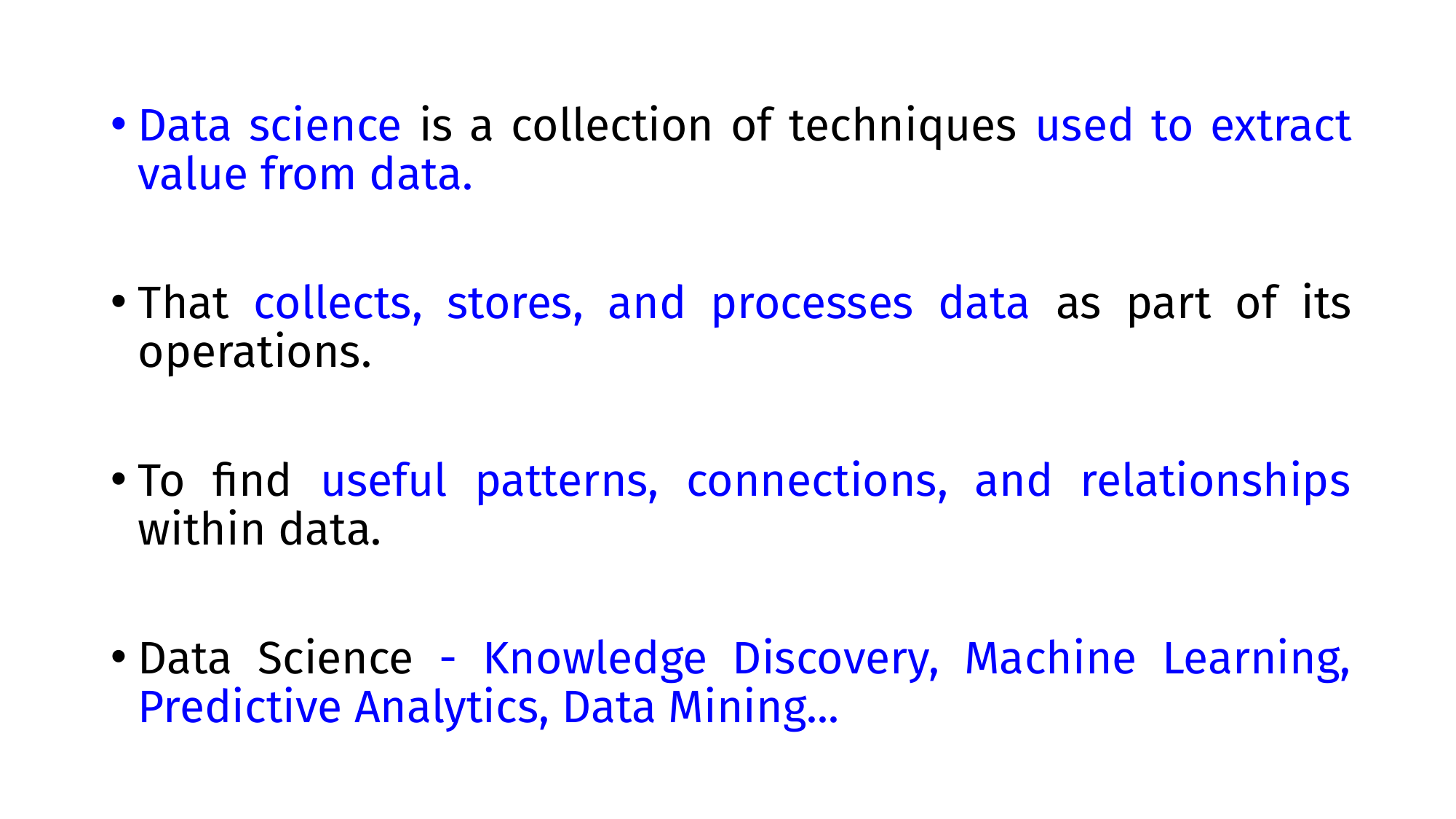

Data science is a collection of techniques used to extract value from data.

That collects, stores, and processes data as part of its operations.

To find useful patterns, connections, and relationships within data.

Data Science - Knowledge Discovery, Machine Learning, Predictive Analytics, Data Mining...